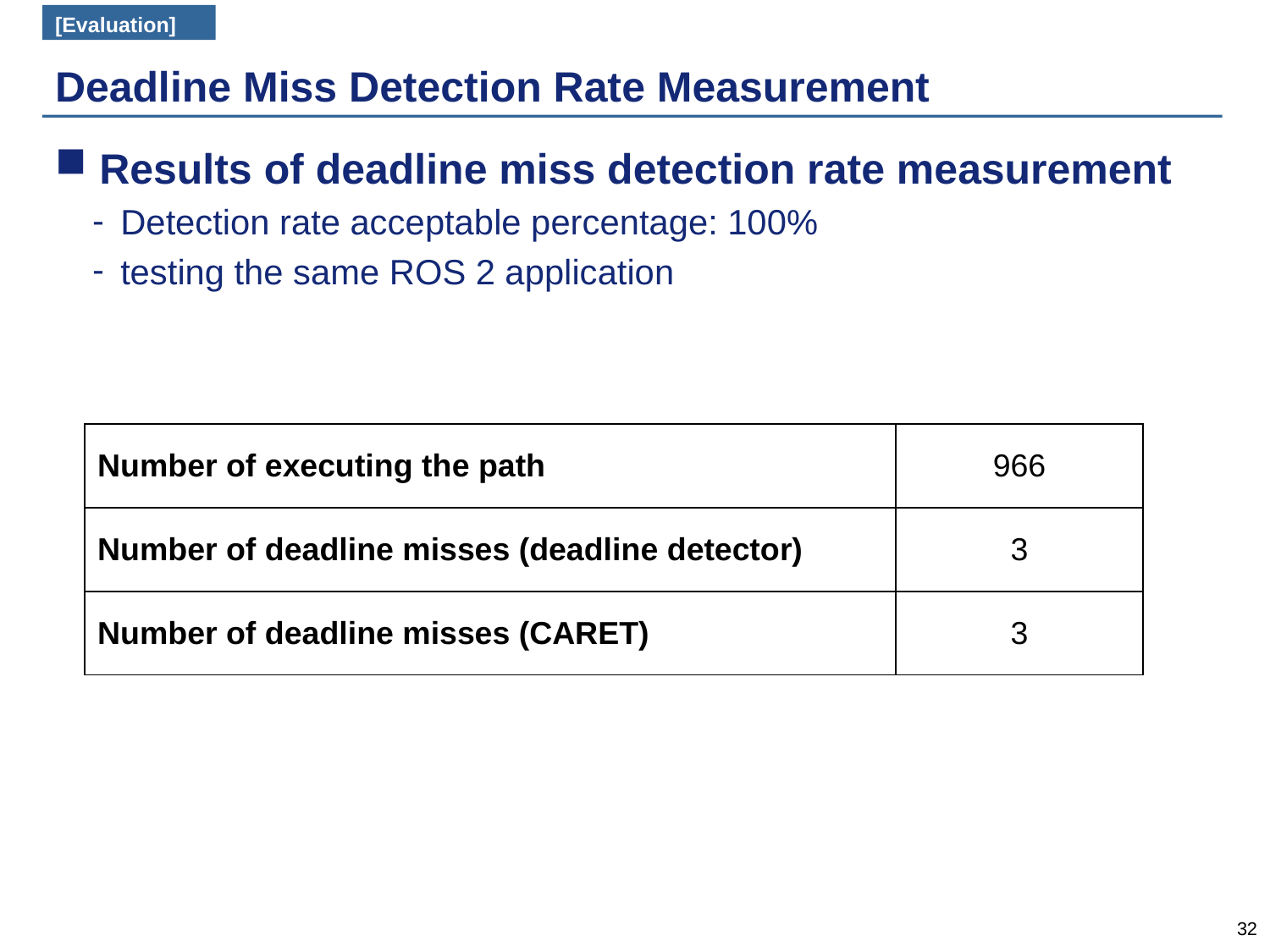

[Evaluation]
# Deadline Miss Detection Rate Measurement
 Results of deadline miss detection rate measurement
 Detection rate acceptable percentage: 100%
 testing the same ROS 2 application

| Number of executing the path | 966 |
| --- | --- |
| Number of deadline misses (deadline detector) | 3 |
| Number of deadline misses (CARET) | 3 |
32